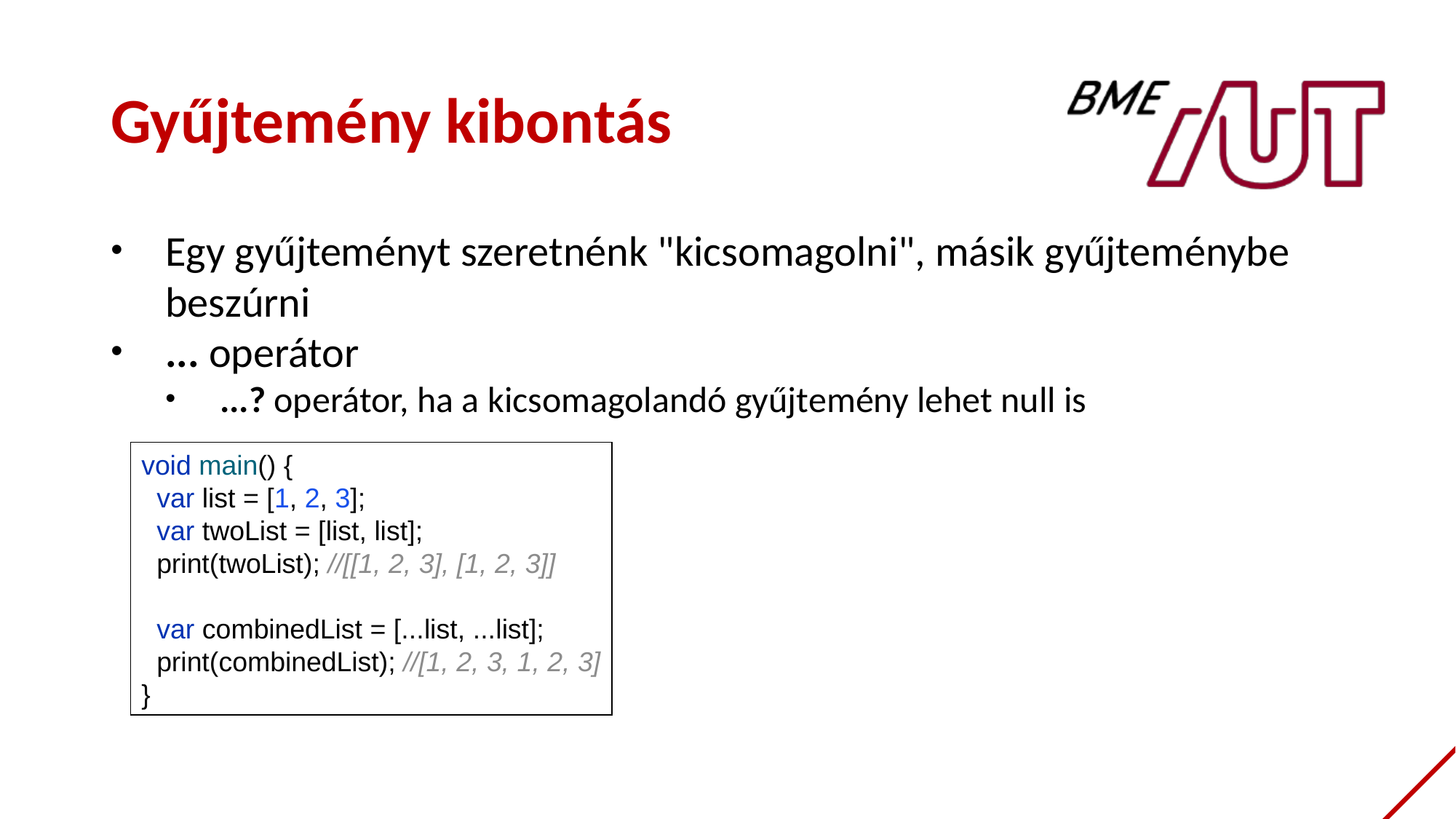

# Gyűjtemény kibontás
Egy gyűjteményt szeretnénk "kicsomagolni", másik gyűjteménybe beszúrni
... operátor
...? operátor, ha a kicsomagolandó gyűjtemény lehet null is

void main() {
  var list = [1, 2, 3];
  var twoList = [list, list];
  print(twoList); //[[1, 2, 3], [1, 2, 3]]
  var combinedList = [...list, ...list];
  print(combinedList); //[1, 2, 3, 1, 2, 3]
}